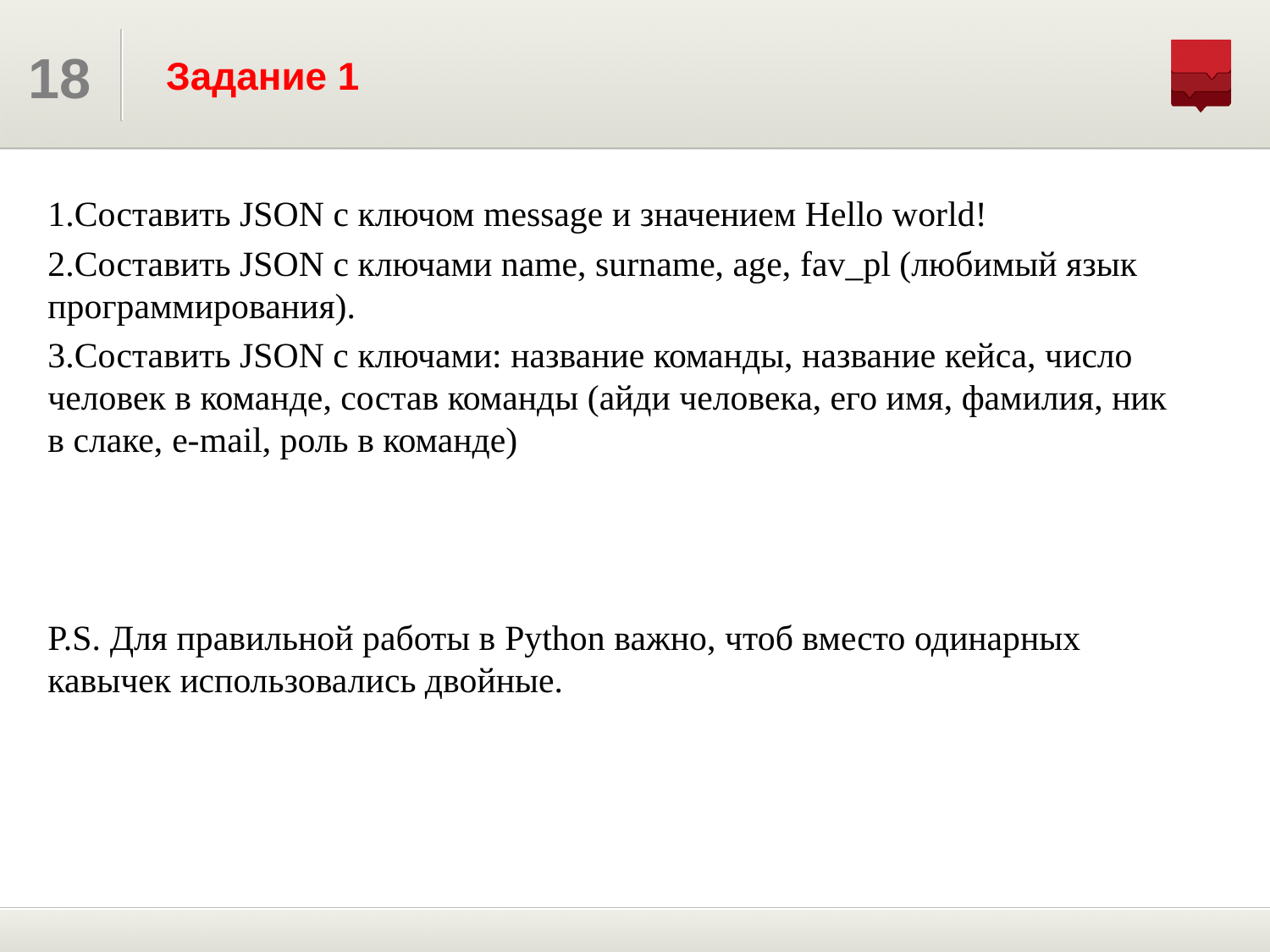

# Задание 1
Составить JSON с ключом message и значением Hello world!
Составить JSON с ключами name, surname, age, fav_pl (любимый язык программирования).
Составить JSON c ключами: название команды, название кейса, число человек в команде, состав команды (айди человека, его имя, фамилия, ник в слаке, e-mail, роль в команде)

P.S. Для правильной работы в Python важно, чтоб вместо одинарных кавычек использовались двойные.